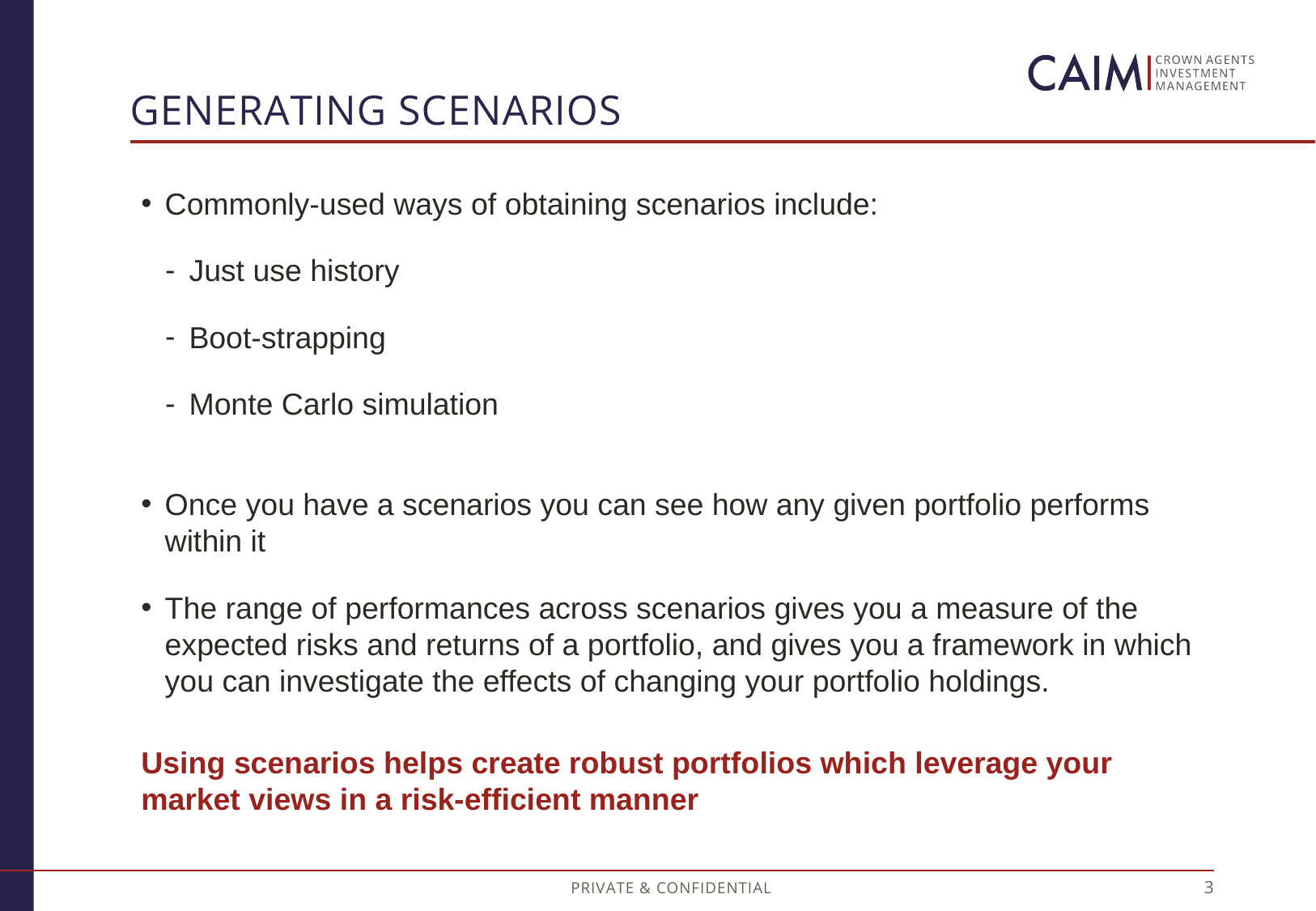

# Generating scenarios
Commonly-used ways of obtaining scenarios include:
Just use history
Boot-strapping
Monte Carlo simulation

Using scenarios helps create robust portfolios which leverage your market views in a risk-efficient manner
Once you have a scenarios you can see how any given portfolio performs within it
The range of performances across scenarios gives you a measure of the expected risks and returns of a portfolio, and gives you a framework in which you can investigate the effects of changing your portfolio holdings.